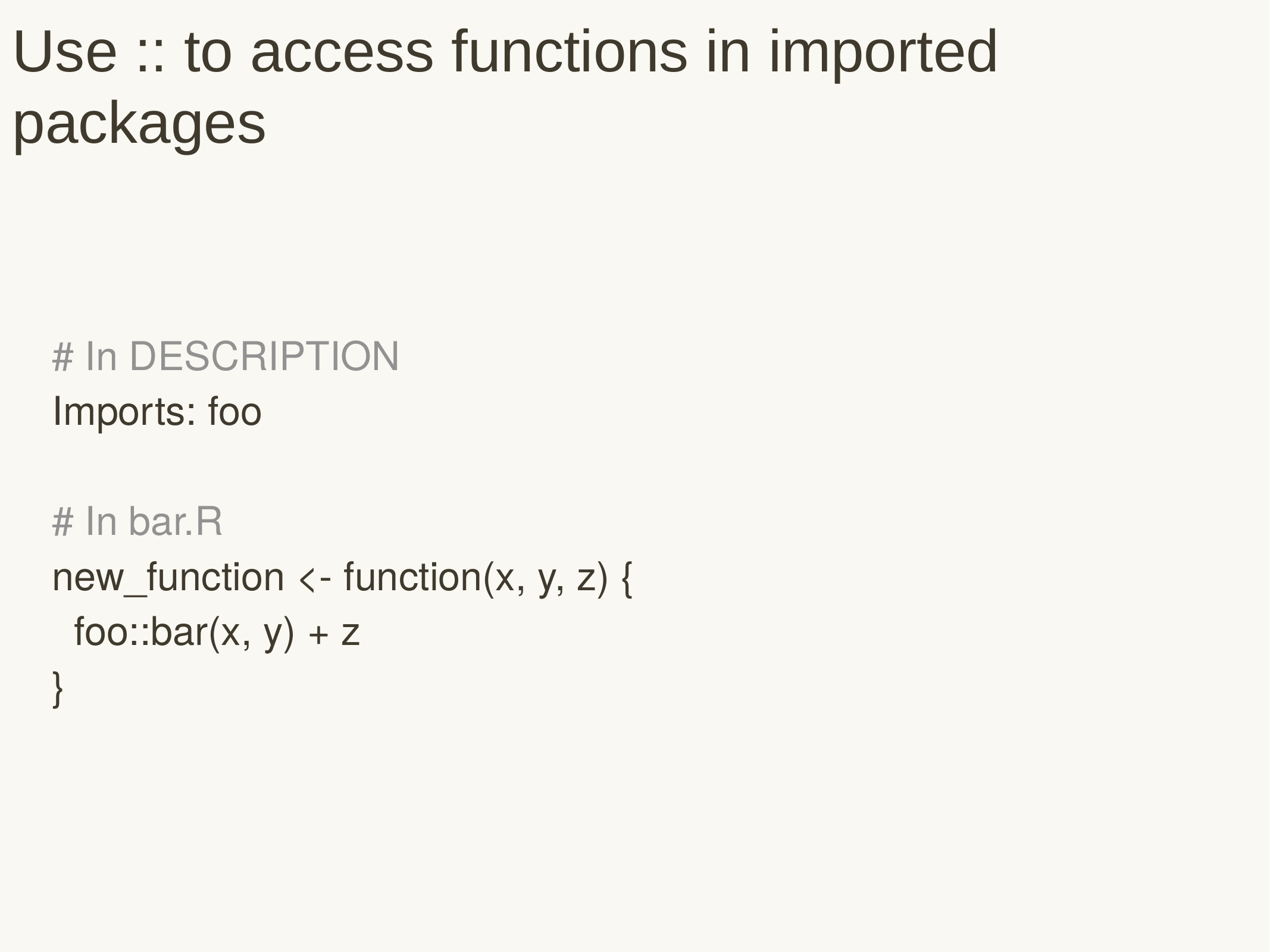

# Use :: to access functions in imported packages
# In DESCRIPTION
Imports: foo

# In bar.R
new_function <- function(x, y, z) {
  foo::bar(x, y) + z
}